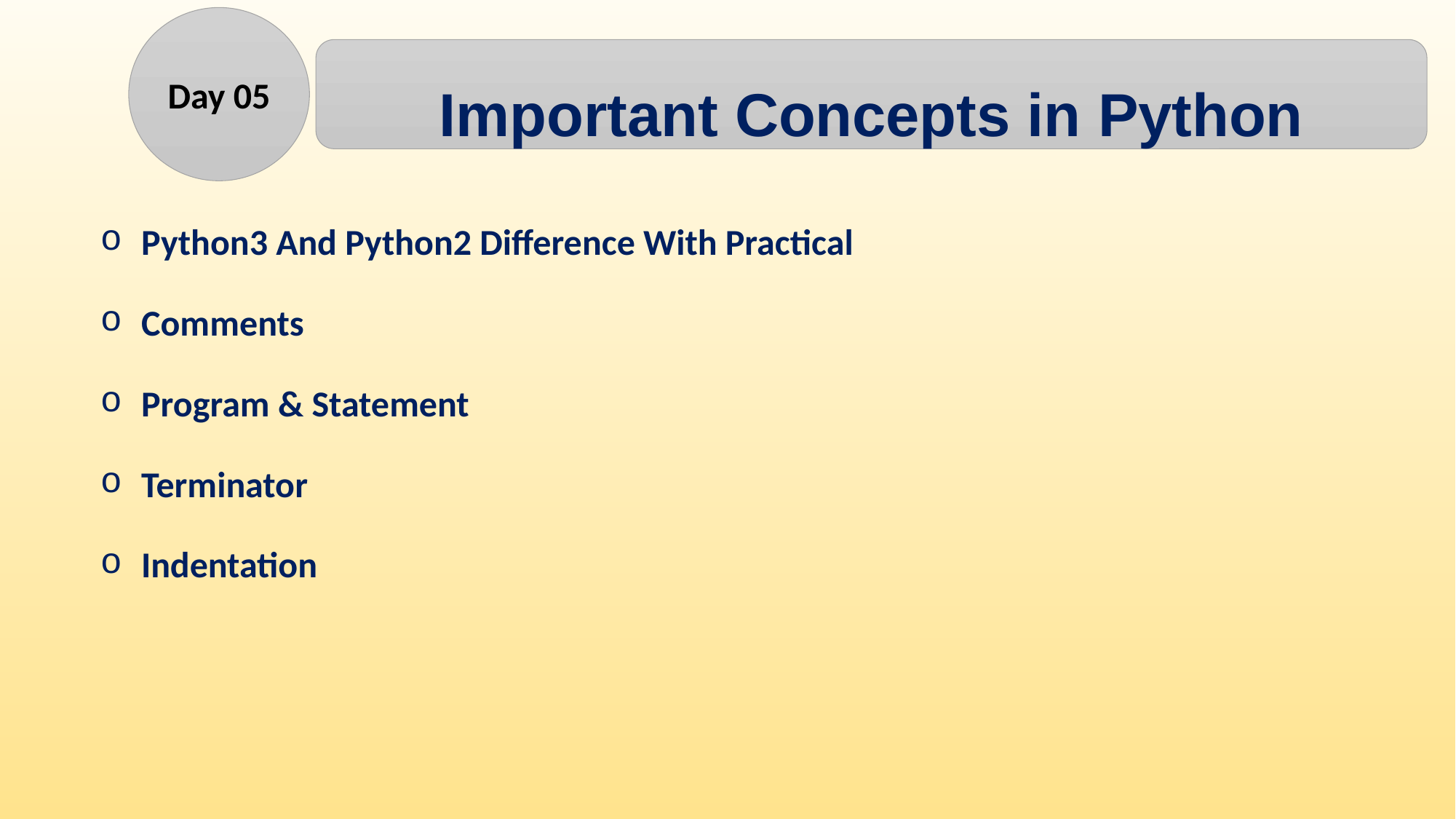

Day 05
Important Concepts in Python
Python3 And Python2 Difference With Practical
Comments
Program & Statement
Terminator
Indentation